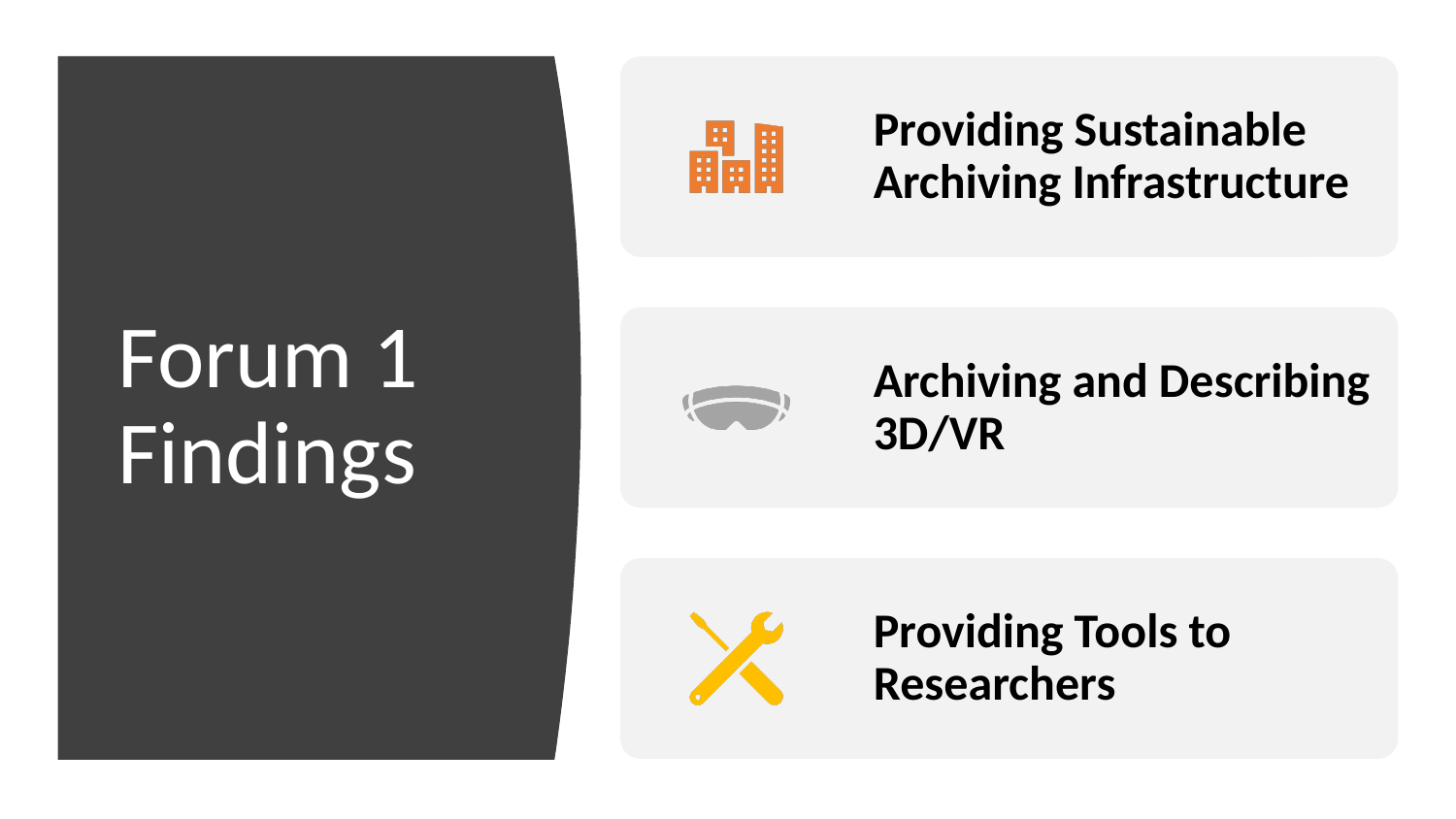

Providing Sustainable Archiving Infrastructure
Archiving and Describing 3D/VR
Providing Tools to Researchers
# Forum 1 Findings